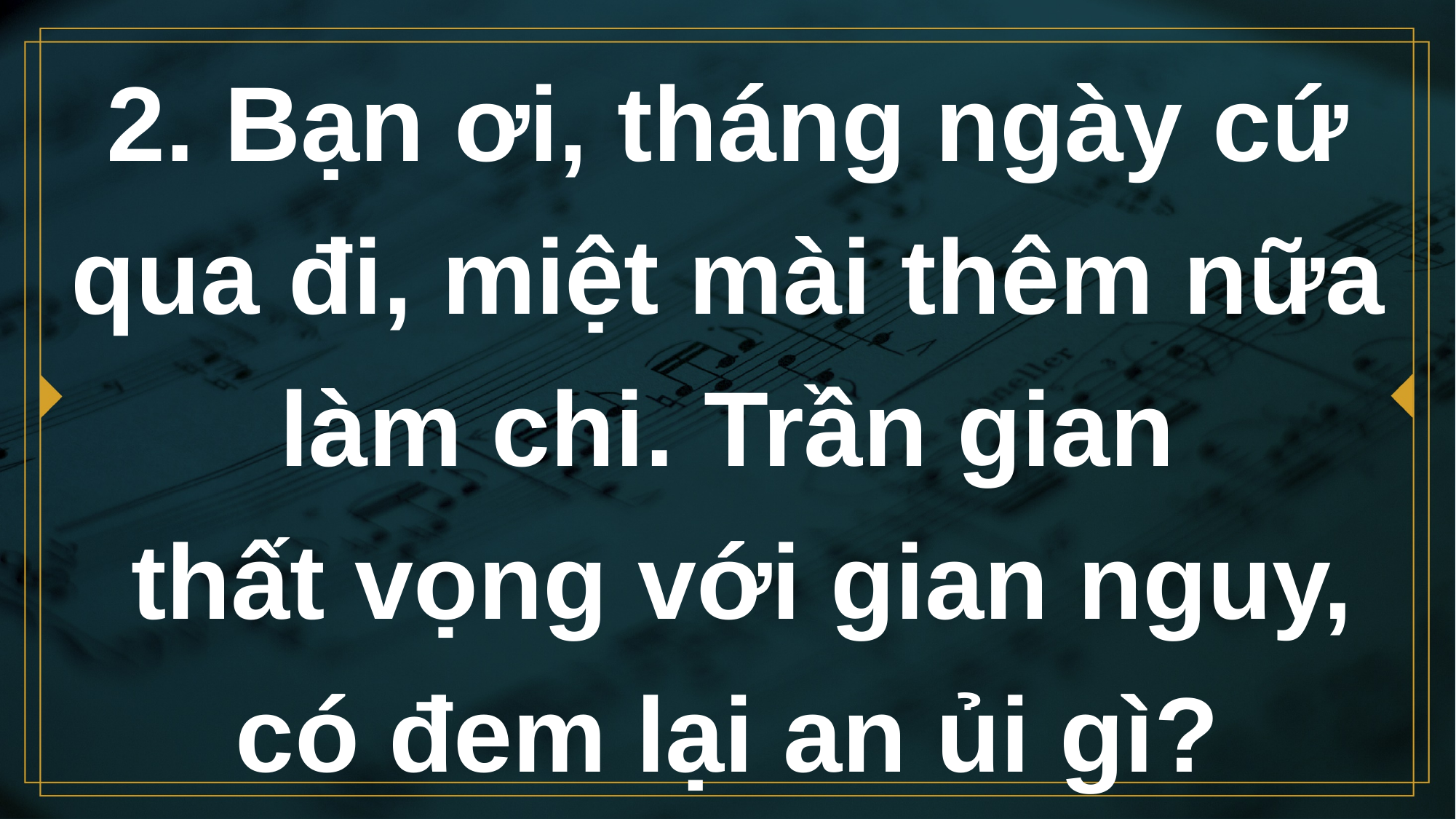

# 2. Bạn ơi, tháng ngày cứ qua đi, miệt mài thêm nữa làm chi. Trần gian thất vọng với gian nguy, có đem lại an ủi gì?